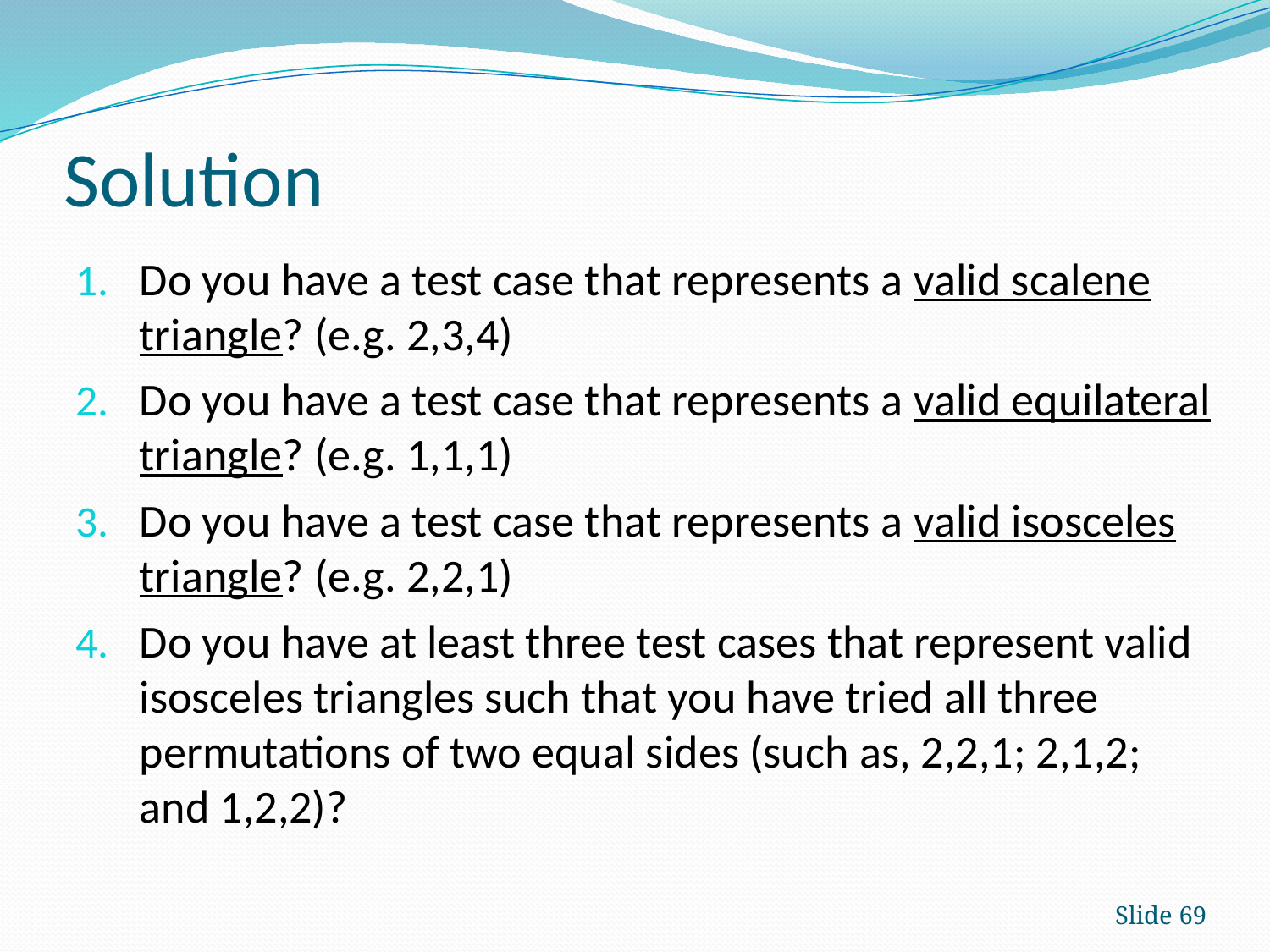

# Solution
Do you have a test case that represents a valid scalene triangle? (e.g. 2,3,4)
Do you have a test case that represents a valid equilateral triangle? (e.g. 1,1,1)
Do you have a test case that represents a valid isosceles triangle? (e.g. 2,2,1)
Do you have at least three test cases that represent valid isosceles triangles such that you have tried all three permutations of two equal sides (such as, 2,2,1; 2,1,2; and 1,2,2)?
Slide 69